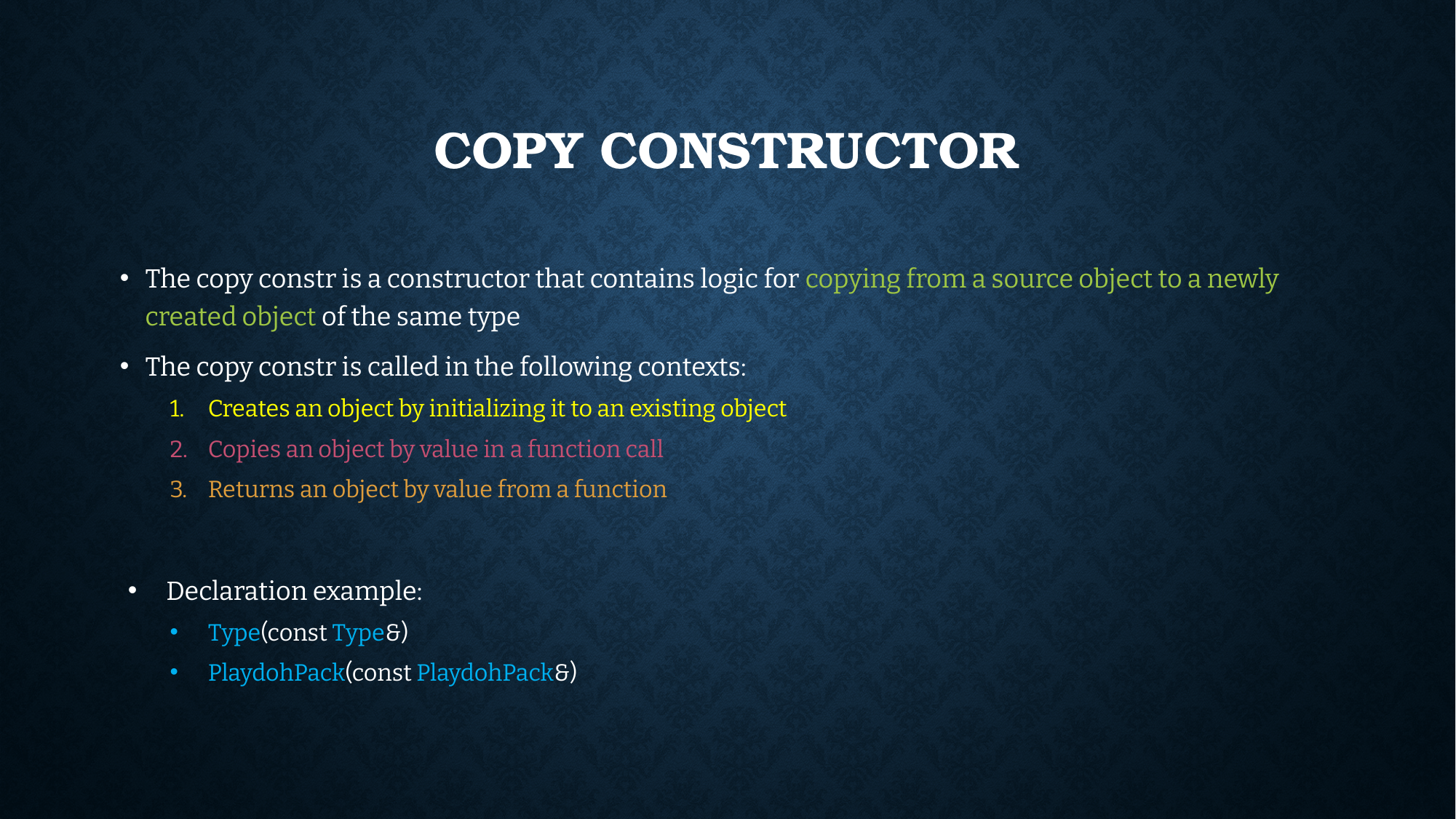

# Copy Constructor
The copy constr is a constructor that contains logic for copying from a source object to a newly created object of the same type
The copy constr is called in the following contexts:
Creates an object by initializing it to an existing object
Copies an object by value in a function call
Returns an object by value from a function

Declaration example:
Type(const Type&)
PlaydohPack(const PlaydohPack&)